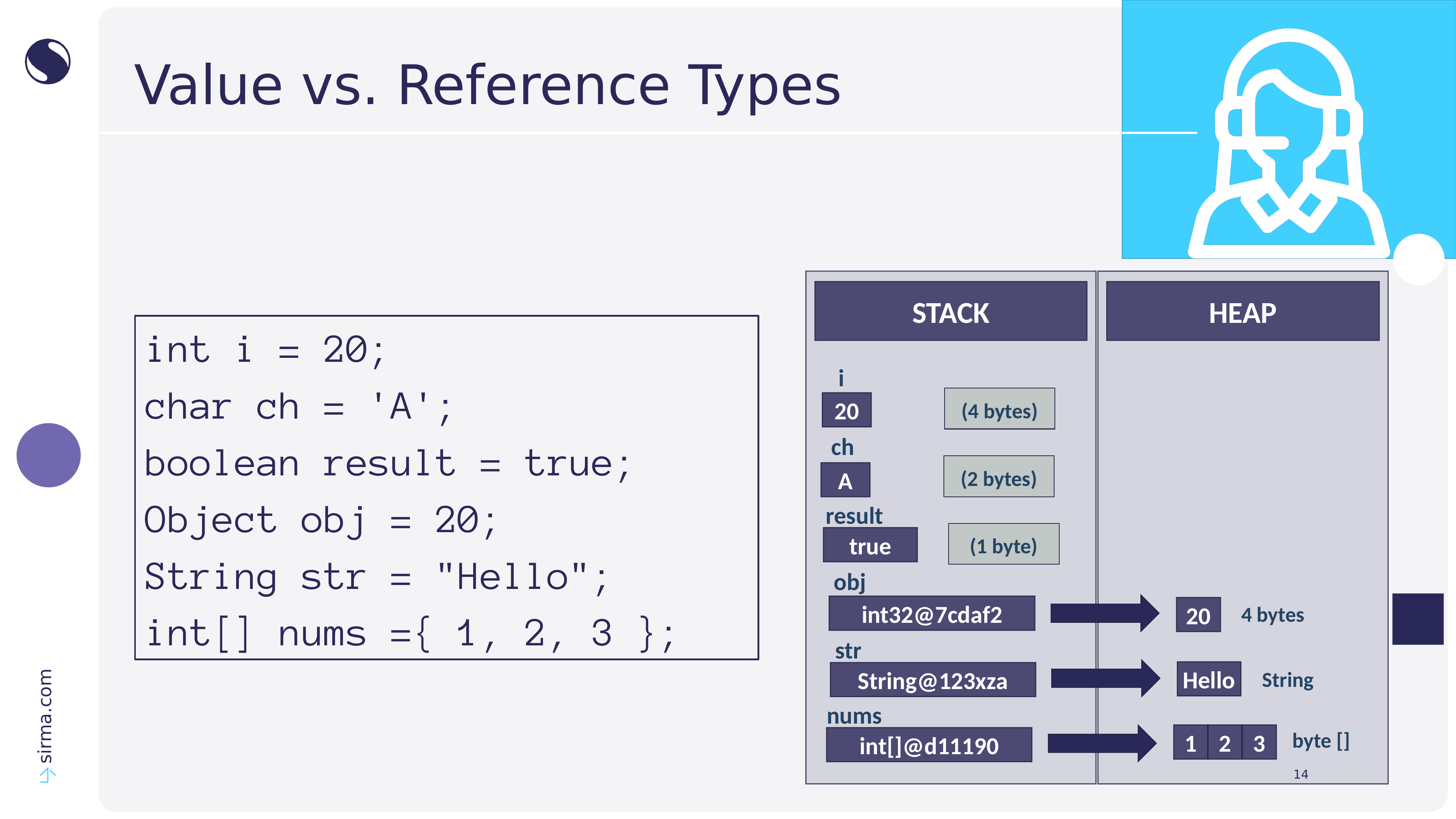

# Value vs. Reference Types

STACK
HEAP
int i = 20;
char ch = 'A';
boolean result = true;
Object obj = 20;
String str = "Hello";
int[] nums ={ 1, 2, 3 };
i
(4 bytes)
20
ch
(2 bytes)
A
result
(1 byte)
true
obj
4 bytes

int32@7cdaf2
20
str
String

Hello
String@123xza
nums
byte []

1
2
3
int[]@d11190
14